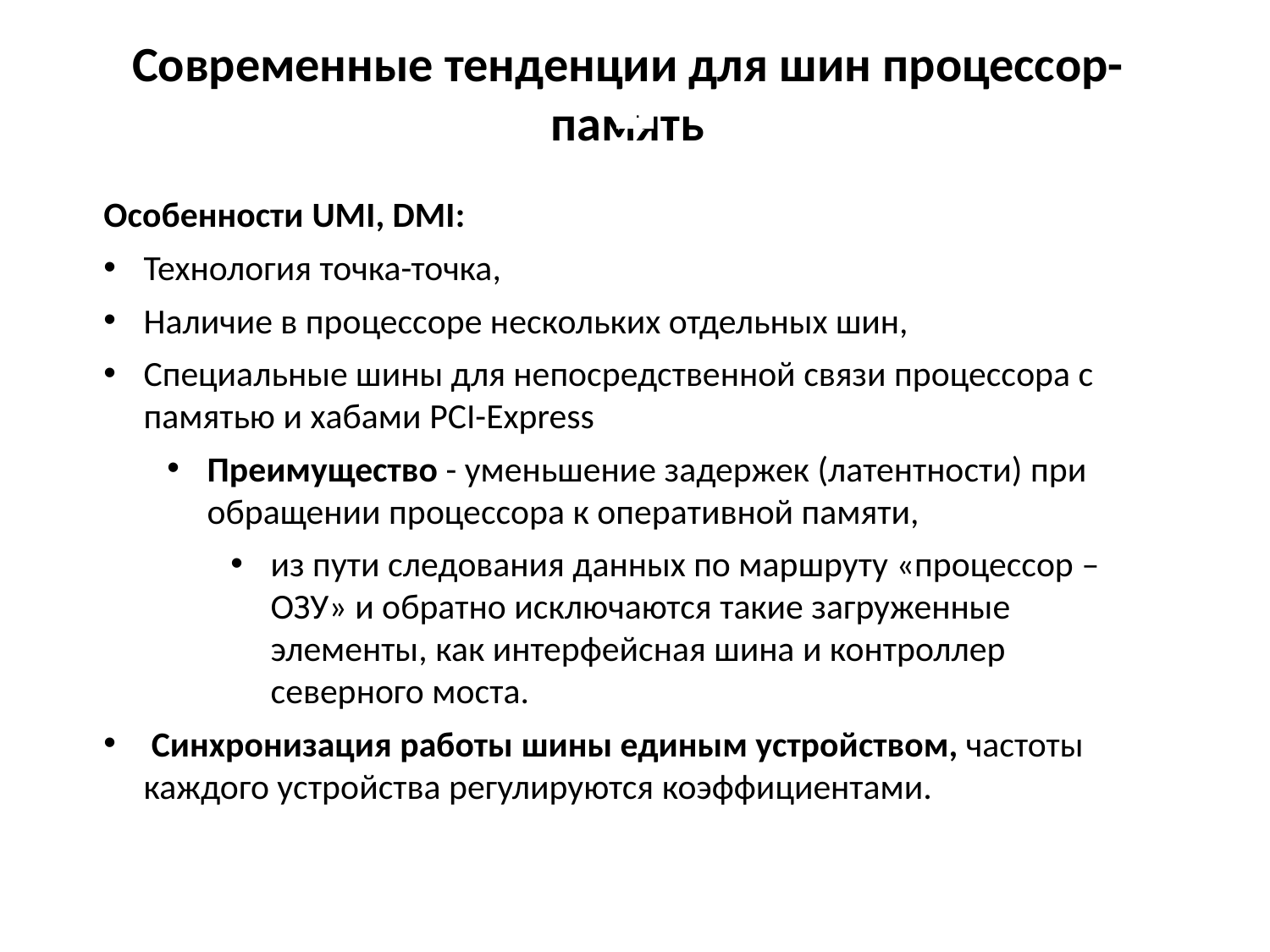

# Современные тенденции для шин процессор-память
 .
Особенности UMI, DMI:
Технология точка-точка,
Наличие в процессоре нескольких отдельных шин,
Специальные шины для непосредственной связи процессора с памятью и хабами PCI-Express
Преимущество - уменьшение задержек (латентности) при обращении процессора к оперативной памяти,
из пути следования данных по маршруту «процессор – ОЗУ» и обратно исключаются такие загруженные элементы, как интерфейсная шина и контроллер северного моста.
 Синхронизация работы шины единым устройством, частоты каждого устройства регулируются коэффициентами.